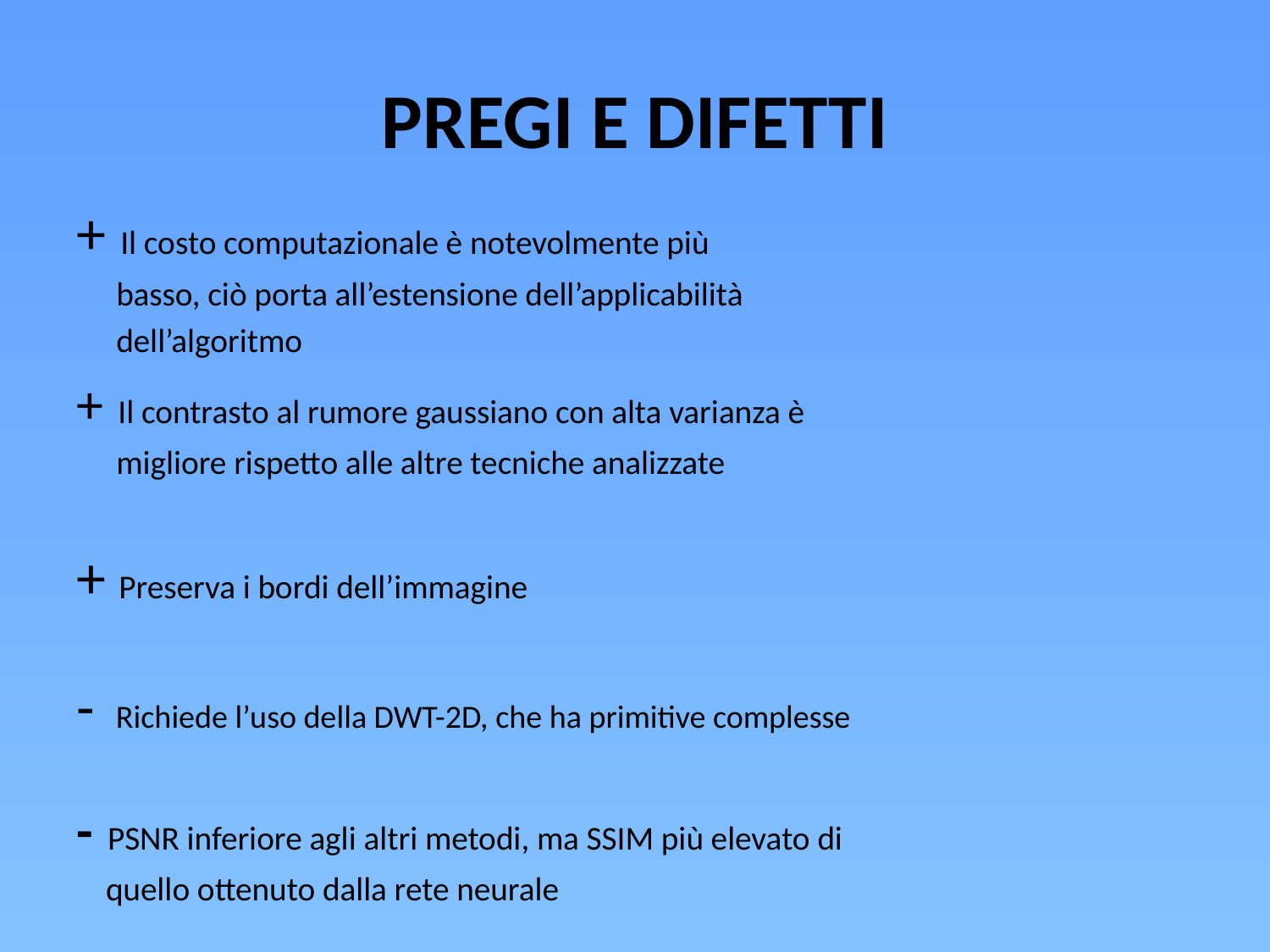

# PREGI E DIFETTI
+  Il costo computazionale è notevolmente più
	basso, ciò porta all’estensione dell’applicabilità
	dell’algoritmo
+  Il contrasto al rumore gaussiano con alta varianza è
	migliore rispetto alle altre tecniche analizzate

+ Preserva i bordi dell’immagine

-   Richiede l’uso della DWT-2D, che ha primitive complesse

-  PSNR inferiore agli altri metodi, ma SSIM più elevato di
    quello ottenuto dalla rete neurale